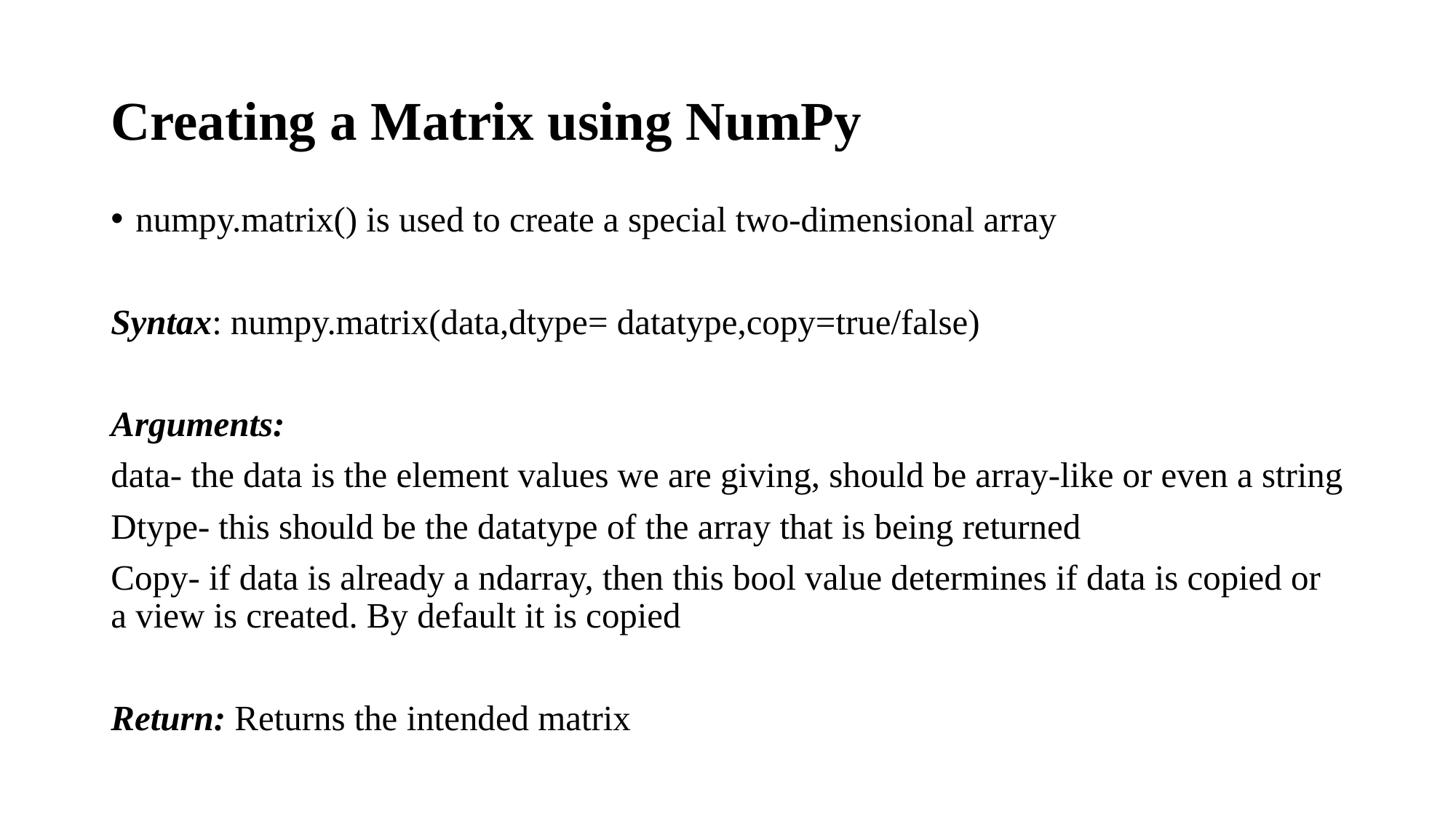

# Creating a Matrix using NumPy
numpy.matrix() is used to create a special two-dimensional array

Syntax: numpy.matrix(data,dtype= datatype,copy=true/false)

Arguments:
data- the data is the element values we are giving, should be array-like or even a string
Dtype- this should be the datatype of the array that is being returned
Copy- if data is already a ndarray, then this bool value determines if data is copied or a view is created. By default it is copied

Return: Returns the intended matrix